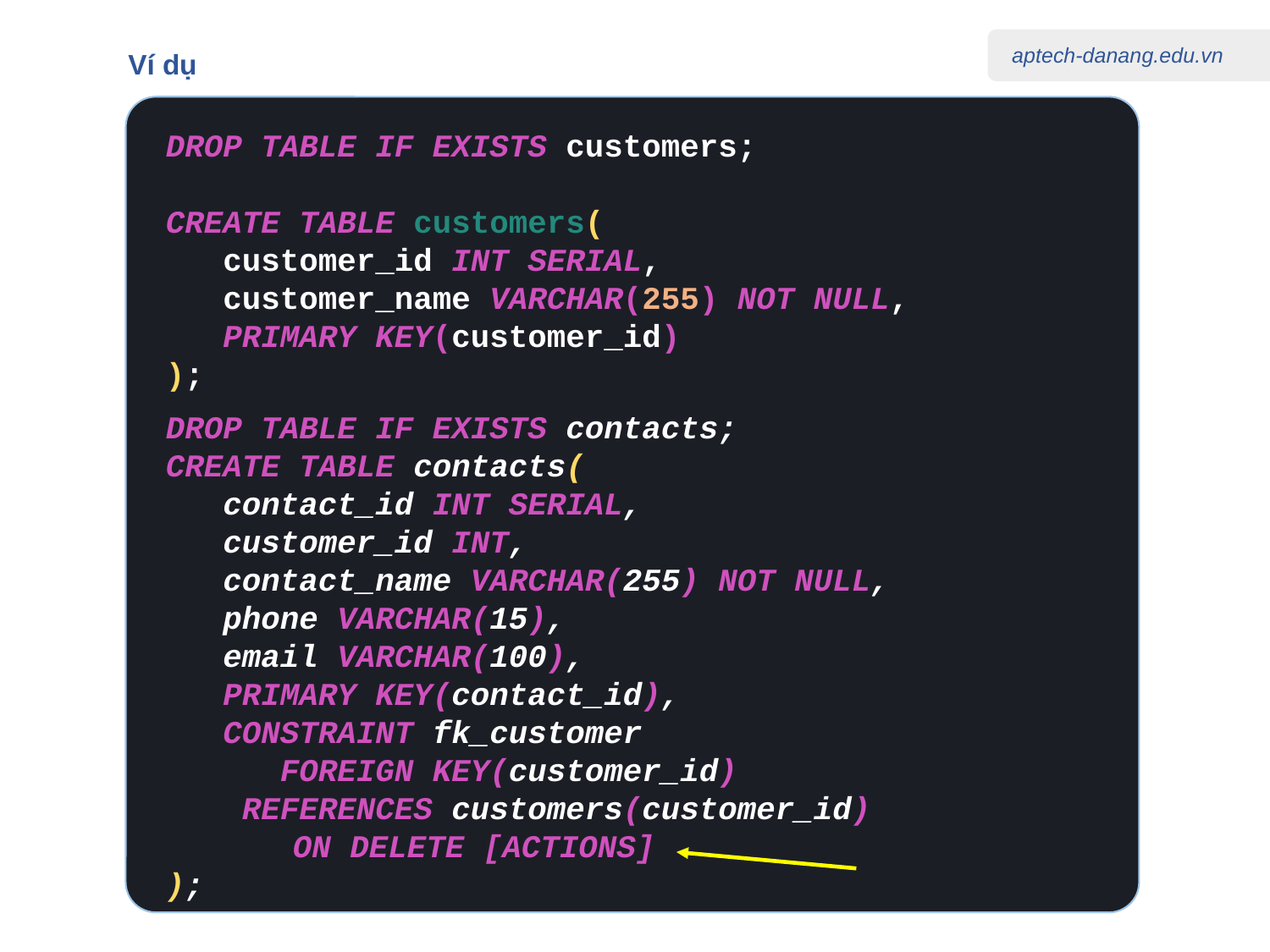

Ví dụ

DROP TABLE IF EXISTS customers;
CREATE TABLE customers(
   customer_id INT SERIAL,
   customer_name VARCHAR(255) NOT NULL,
   PRIMARY KEY(customer_id)
);
DROP TABLE IF EXISTS contacts;
CREATE TABLE contacts(
   contact_id INT SERIAL,
   customer_id INT,
   contact_name VARCHAR(255) NOT NULL,
   phone VARCHAR(15),
   email VARCHAR(100),
   PRIMARY KEY(contact_id),
   CONSTRAINT fk_customer
      FOREIGN KEY(customer_id)
    REFERENCES customers(customer_id)
	ON DELETE [ACTIONS]
);